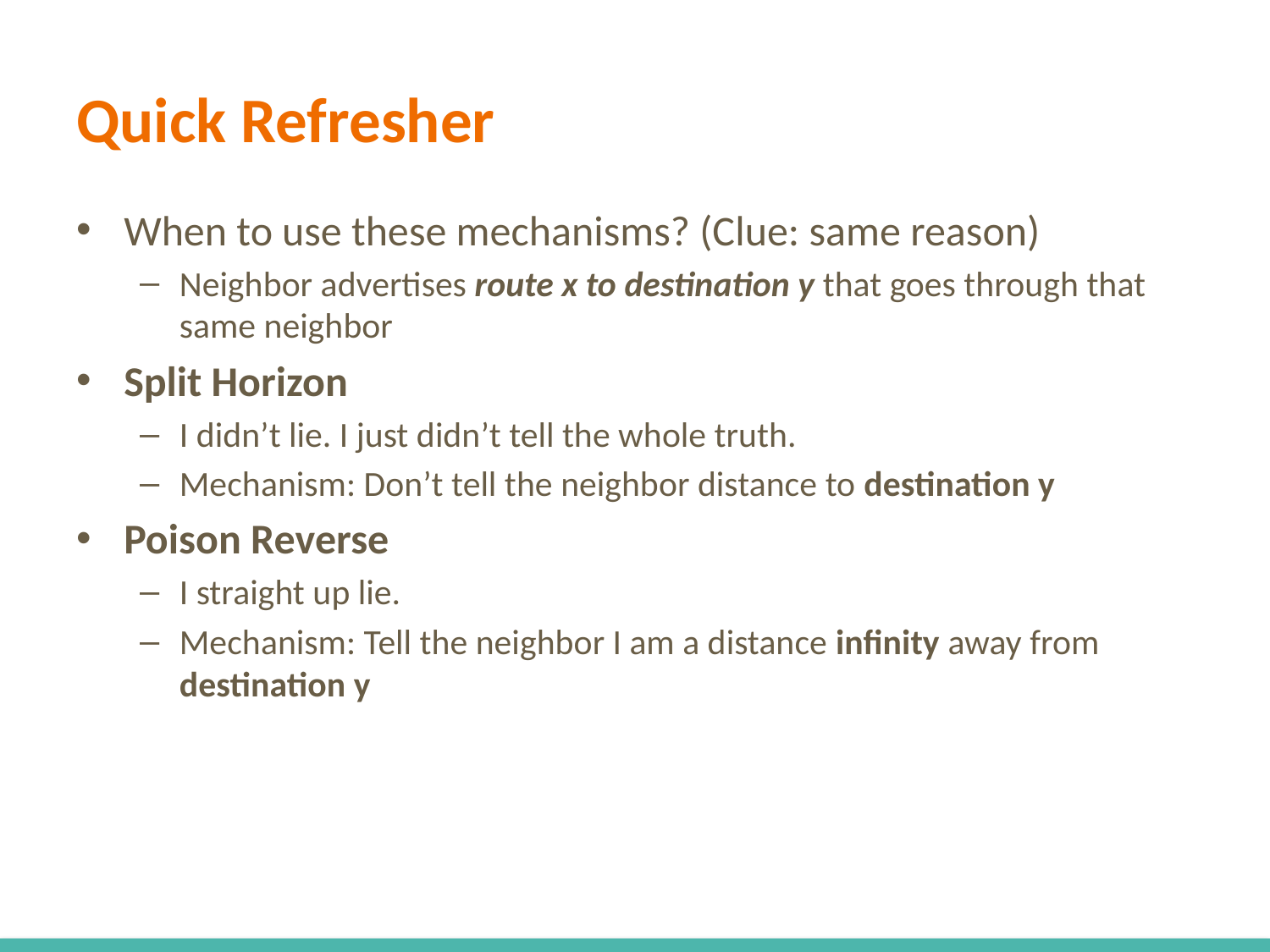

# Quick Refresher
When to use these mechanisms? (Clue: same reason)
Neighbor advertises route x to destination y that goes through that same neighbor
Split Horizon
I didn’t lie. I just didn’t tell the whole truth.
Mechanism: Don’t tell the neighbor distance to destination y
Poison Reverse
I straight up lie.
Mechanism: Tell the neighbor I am a distance infinity away from destination y